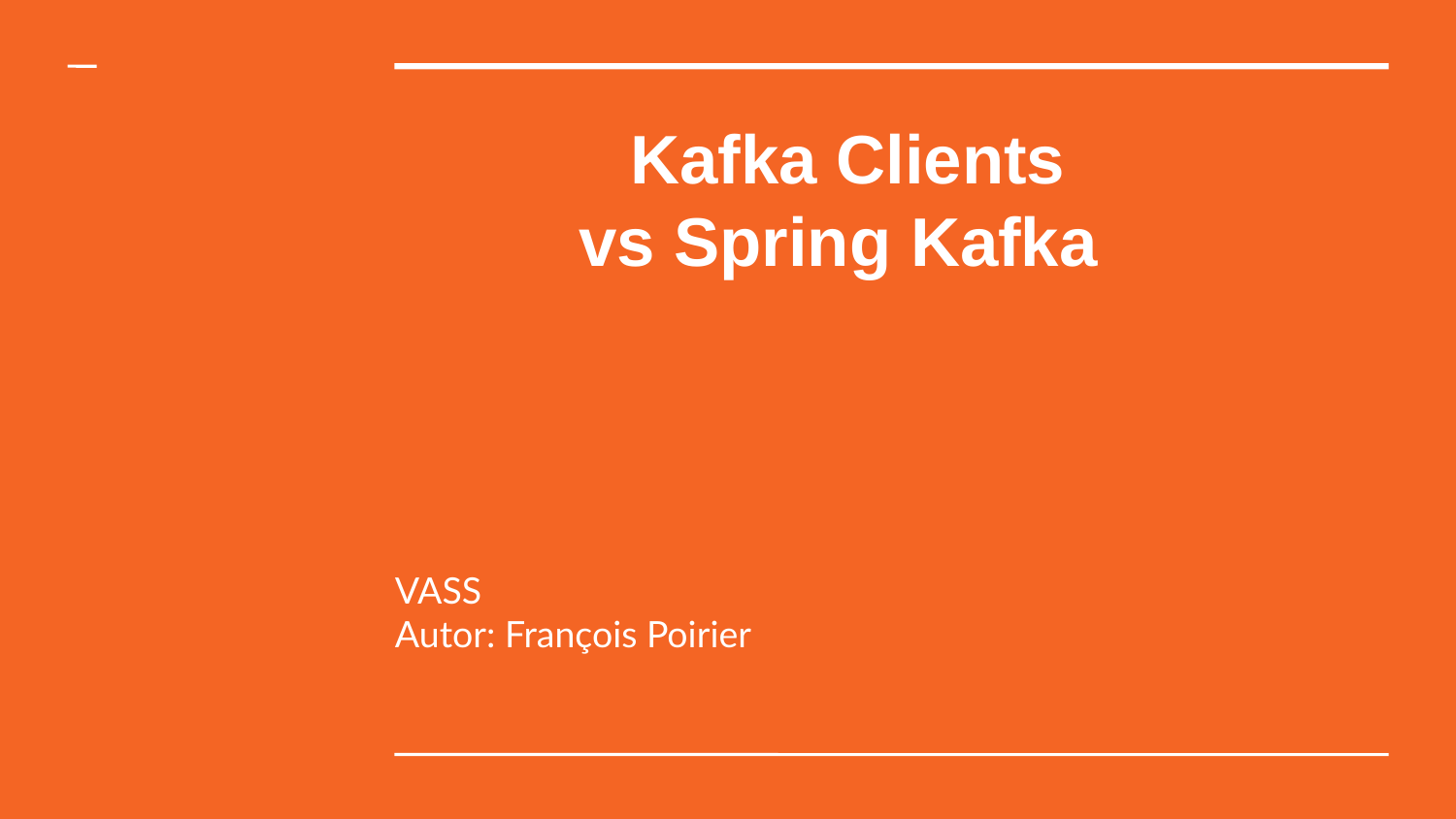

Kafka Clients
vs Spring Kafka
VASS
Autor: François Poirier